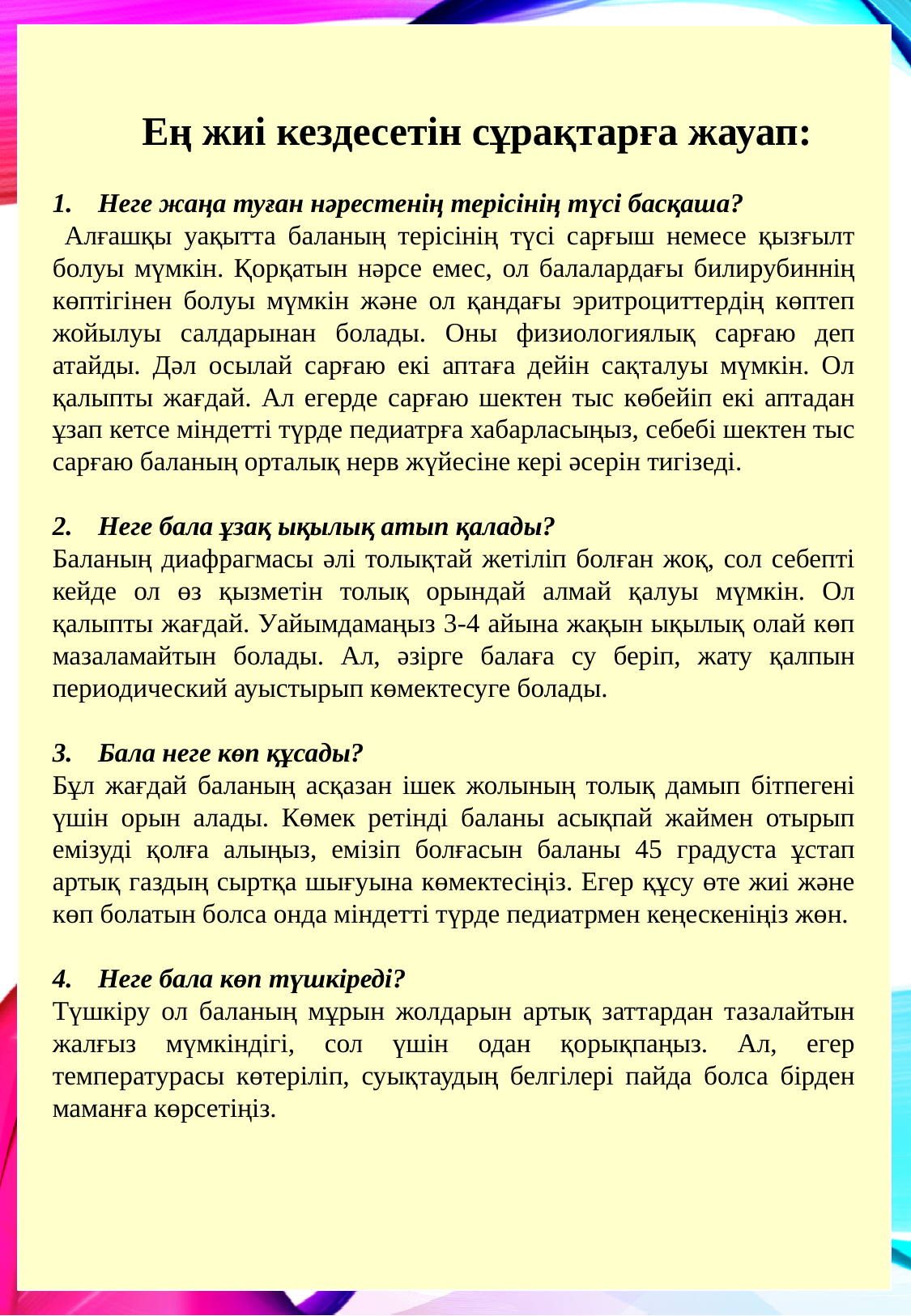

Ең жиі кездесетін сұрақтарға жауап:
Неге жаңа туған нәрестенің терісінің түсі басқаша?
 Алғашқы уақытта баланың терісінің түсі сарғыш немесе қызғылт болуы мүмкін. Қорқатын нәрсе емес, ол балалардағы билирубиннің көптігінен болуы мүмкін және ол қандағы эритроциттердің көптеп жойылуы салдарынан болады. Оны физиологиялық сарғаю деп атайды. Дәл осылай сарғаю екі аптаға дейін сақталуы мүмкін. Ол қалыпты жағдай. Ал егерде сарғаю шектен тыс көбейіп екі аптадан ұзап кетсе міндетті түрде педиатрға хабарласыңыз, себебі шектен тыс сарғаю баланың орталық нерв жүйесіне кері әсерін тигізеді.

Неге бала ұзақ ықылық атып қалады?
Баланың диафрагмасы әлі толықтай жетіліп болған жоқ, сол себепті кейде ол өз қызметін толық орындай алмай қалуы мүмкін. Ол қалыпты жағдай. Уайымдамаңыз 3-4 айына жақын ықылық олай көп мазаламайтын болады. Ал, әзірге балаға су беріп, жату қалпын периодический ауыстырып көмектесуге болады.

Бала неге көп құсады?
Бұл жағдай баланың асқазан ішек жолының толық дамып бітпегені үшін орын алады. Көмек ретінді баланы асықпай жаймен отырып емізуді қолға алыңыз, емізіп болғасын баланы 45 градуста ұстап артық газдың сыртқа шығуына көмектесіңіз. Егер құсу өте жиі және көп болатын болса онда міндетті түрде педиатрмен кеңескеніңіз жөн.

Неге бала көп түшкіреді?
Түшкіру ол баланың мұрын жолдарын артық заттардан тазалайтын жалғыз мүмкіндігі, сол үшін одан қорықпаңыз. Ал, егер температурасы көтеріліп, суықтаудың белгілері пайда болса бірден маманға көрсетіңіз.